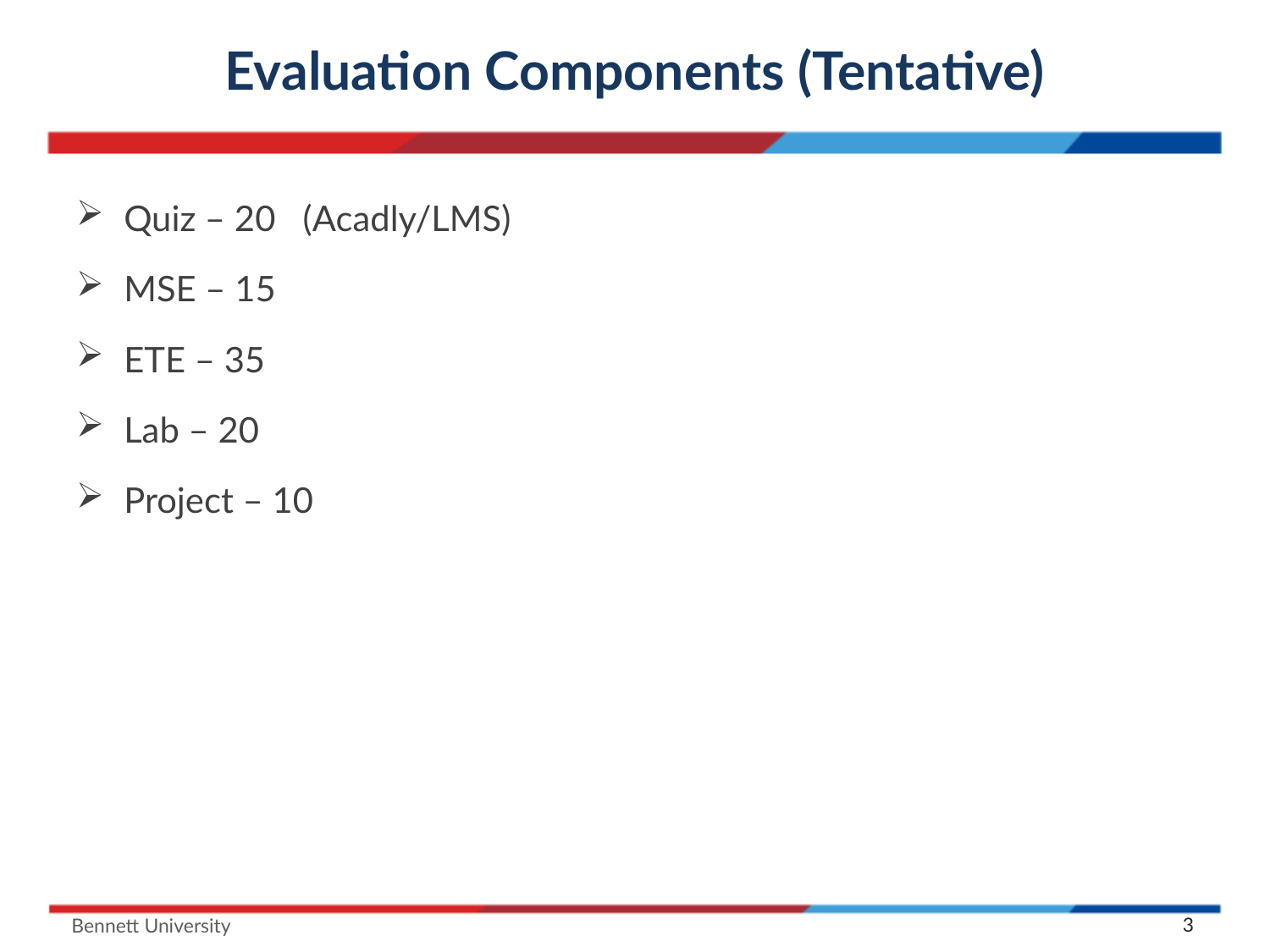

# Evaluation Components (Tentative)
Quiz – 20   (Acadly/LMS)
MSE – 15
ETE – 35
Lab – 20
Project – 10

Bennett University
3